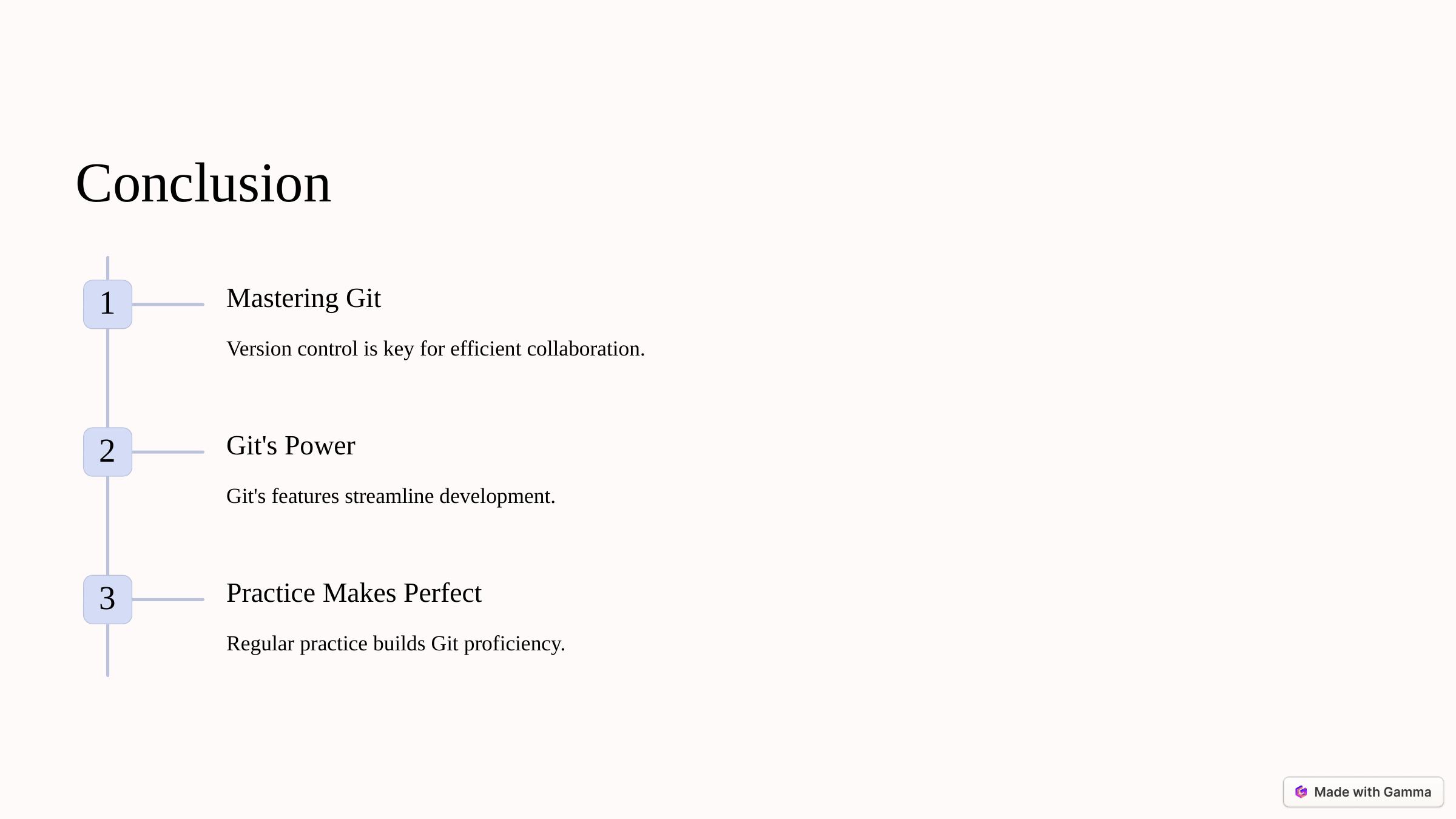

Conclusion

Mastering Git

1

Version control is key for efficient collaboration.
Git's Power

2

Git's features streamline development.
Practice Makes Perfect

3

Regular practice builds Git proficiency.